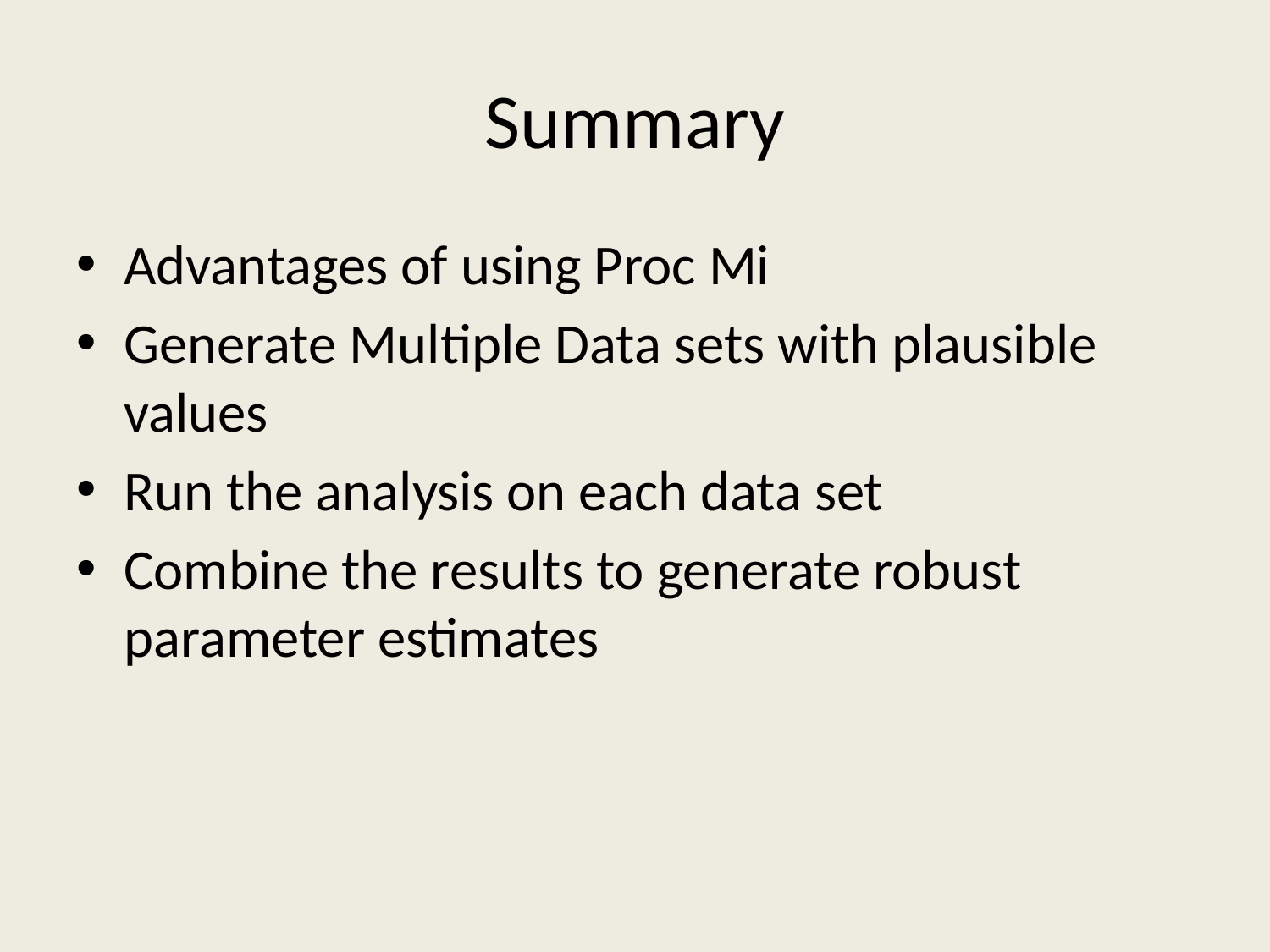

# Summary

Advantages of using Proc Mi
Generate Multiple Data sets with plausible values
Run the analysis on each data set
Combine the results to generate robust parameter estimates